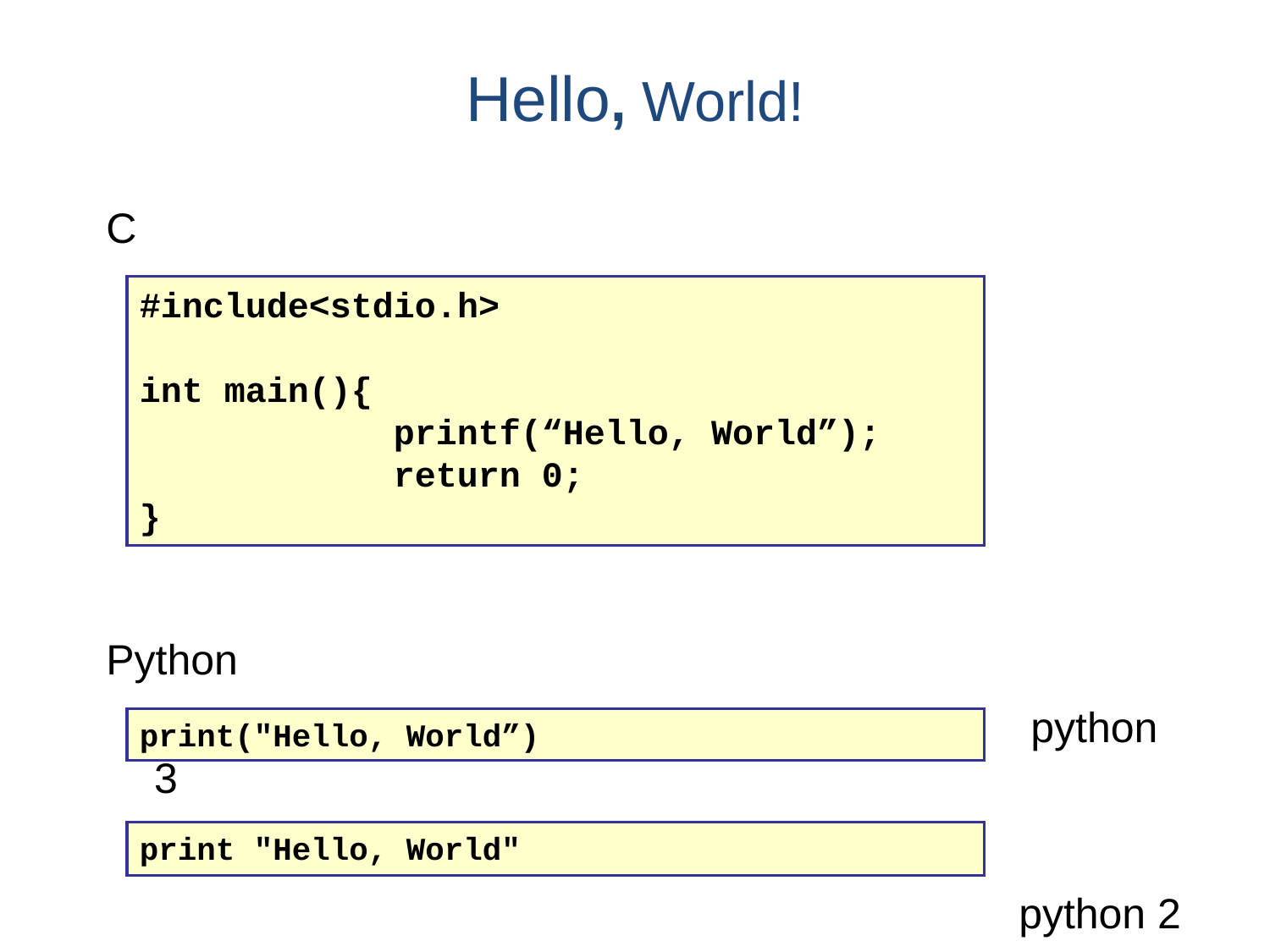

# Hello, World!
C

Python
                                                                              python 3

                                                                             python 2

#include<stdio.h>

int main(){
		printf(“Hello, World”);
		return 0;
}
print("Hello, World”)
print "Hello, World"